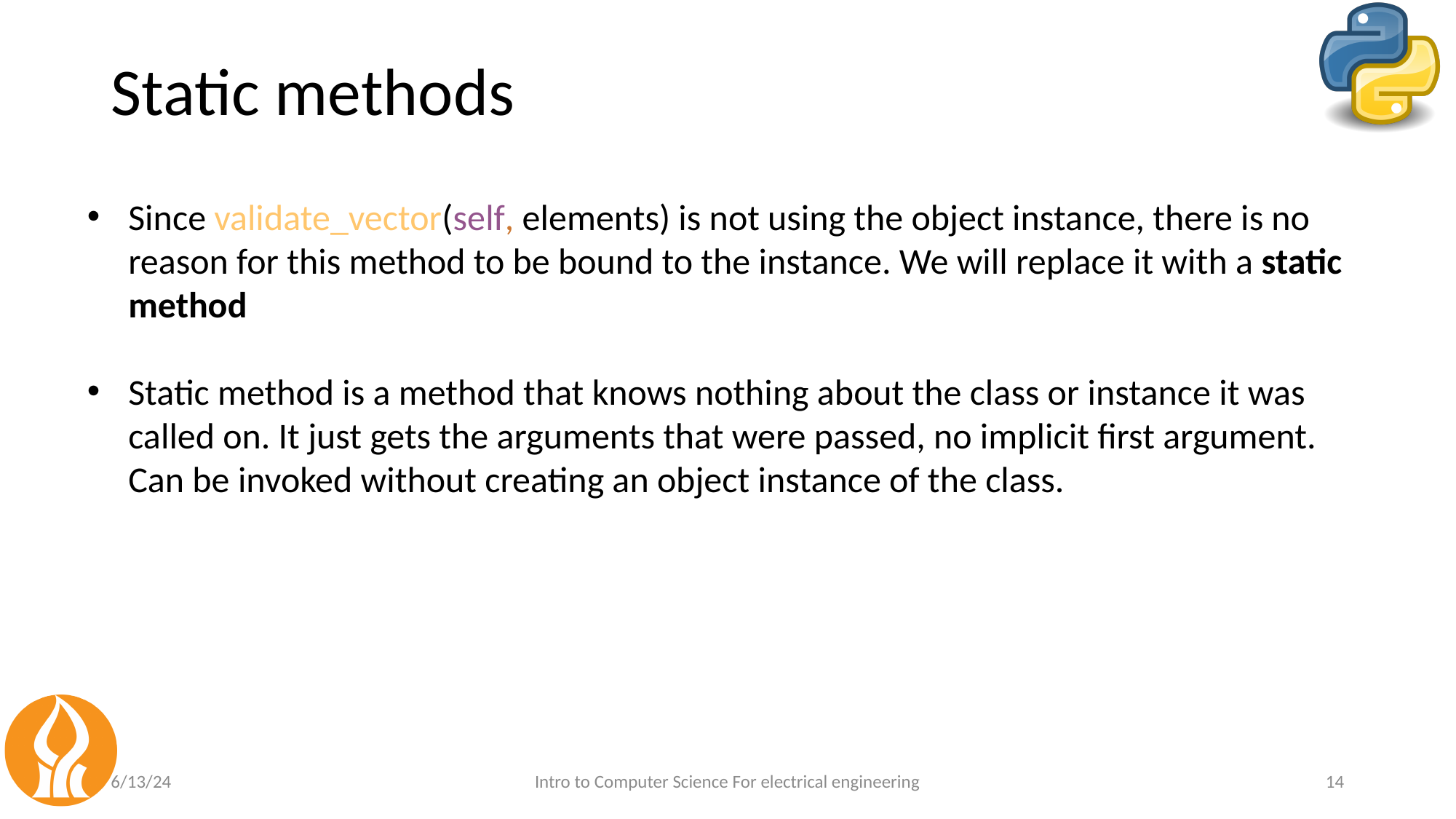

# Static methods
Since validate_vector(self, elements) is not using the object instance, there is no reason for this method to be bound to the instance. We will replace it with a static method

Static method is a method that knows nothing about the class or instance it was called on. It just gets the arguments that were passed, no implicit first argument. Can be invoked without creating an object instance of the class.
6/13/24
Intro to Computer Science For electrical engineering
14